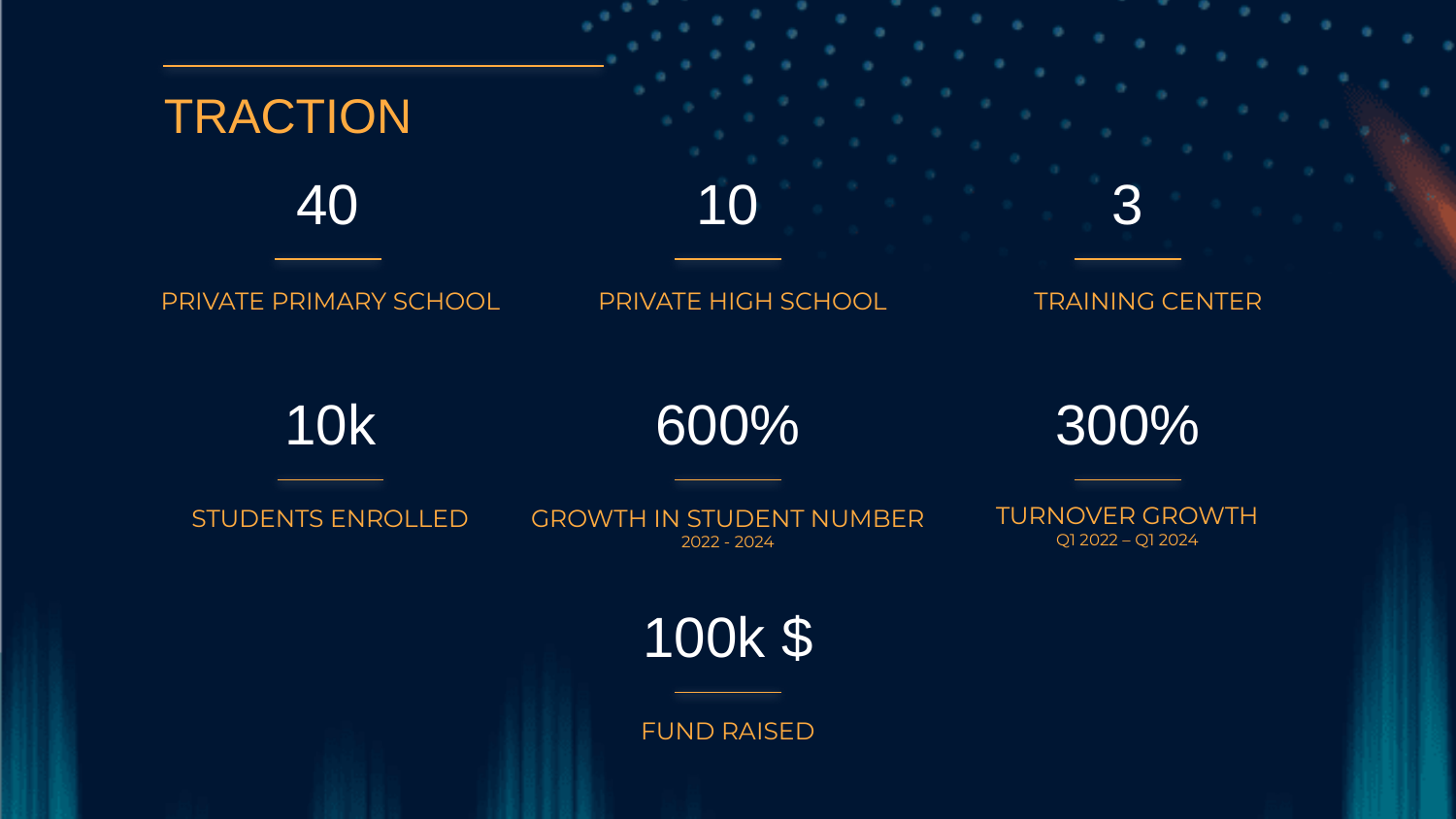

TRACTION
# 40
10
3
PRIVATE PRIMARY SCHOOL
PRIVATE HIGH SCHOOL
TRAINING CENTER
10k
600%
300%
TURNOVER GROWTH
Q1 2022 – Q1 2024
STUDENTS ENROLLED
GROWTH IN STUDENT NUMBER
2022 - 2024
100k $
FUND RAISED